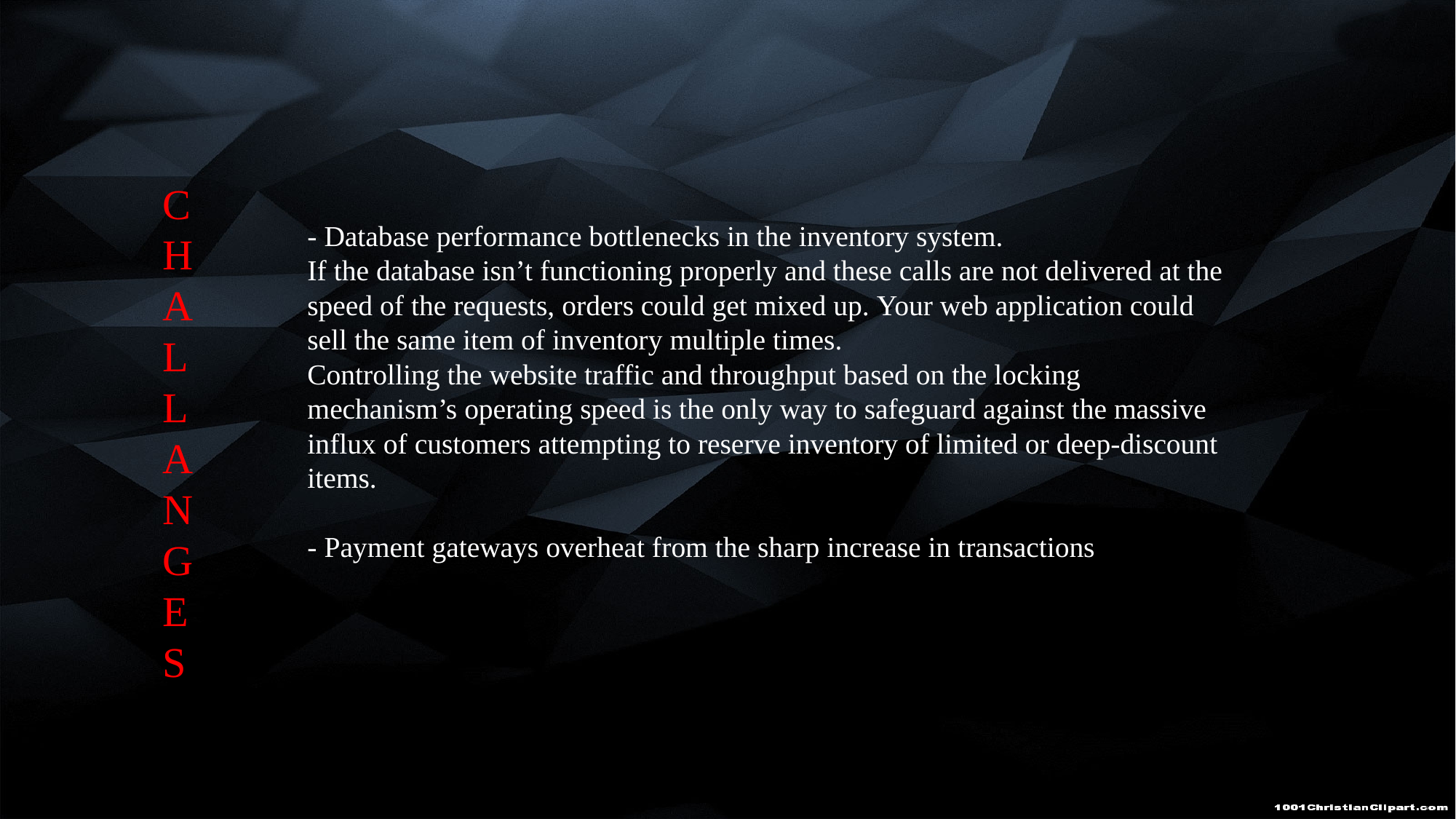

CHALLANGES
- Database performance bottlenecks in the inventory system.
If the database isn’t functioning properly and these calls are not delivered at the speed of the requests, orders could get mixed up. Your web application could sell the same item of inventory multiple times.
Controlling the website traffic and throughput based on the locking mechanism’s operating speed is the only way to safeguard against the massive influx of customers attempting to reserve inventory of limited or deep-discount items.

- Payment gateways overheat from the sharp increase in transactions